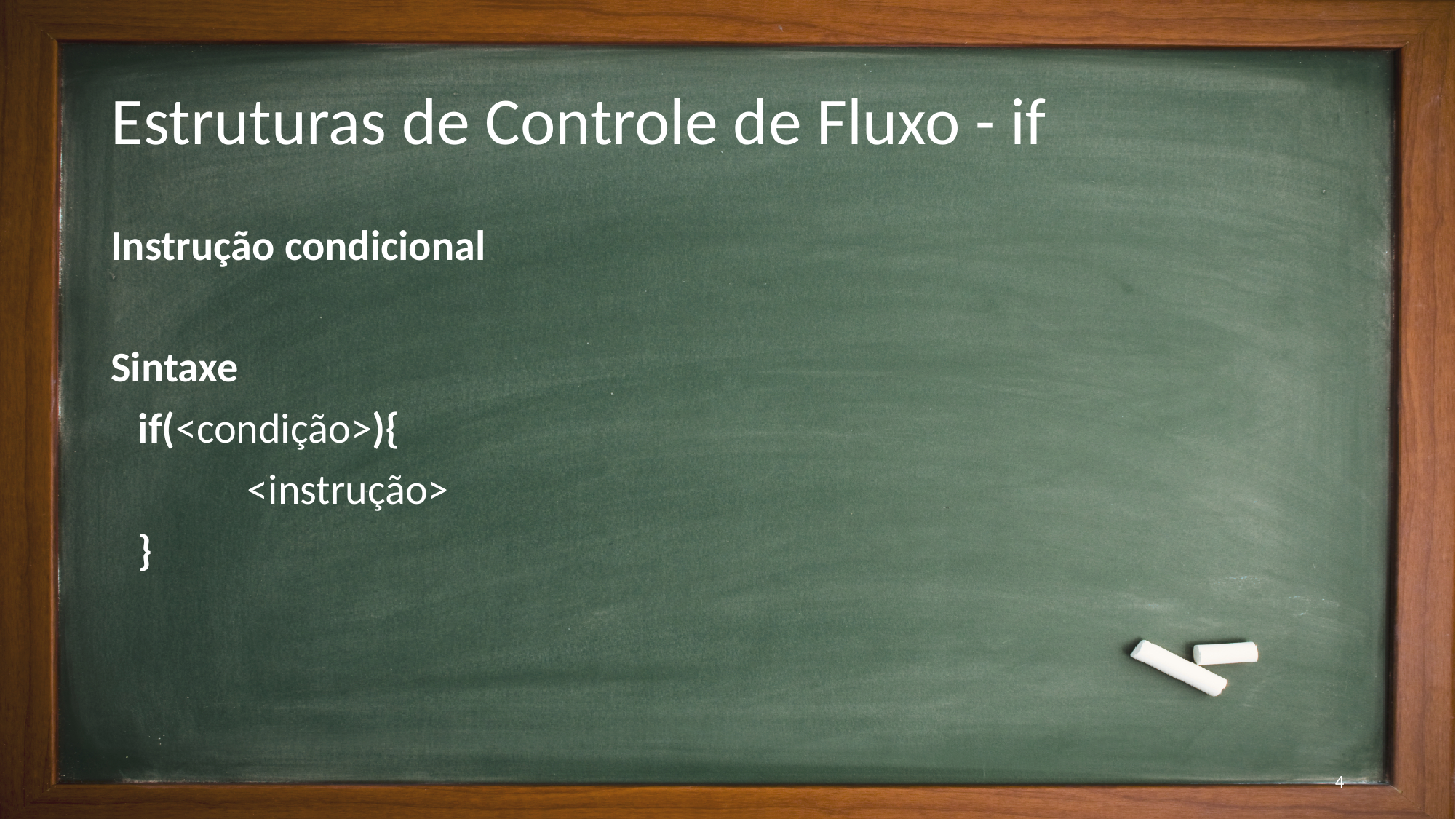

# Estruturas de Controle de Fluxo - if
Instrução condicional

Sintaxe
	if(<condição>){
		<instrução>
	}
4